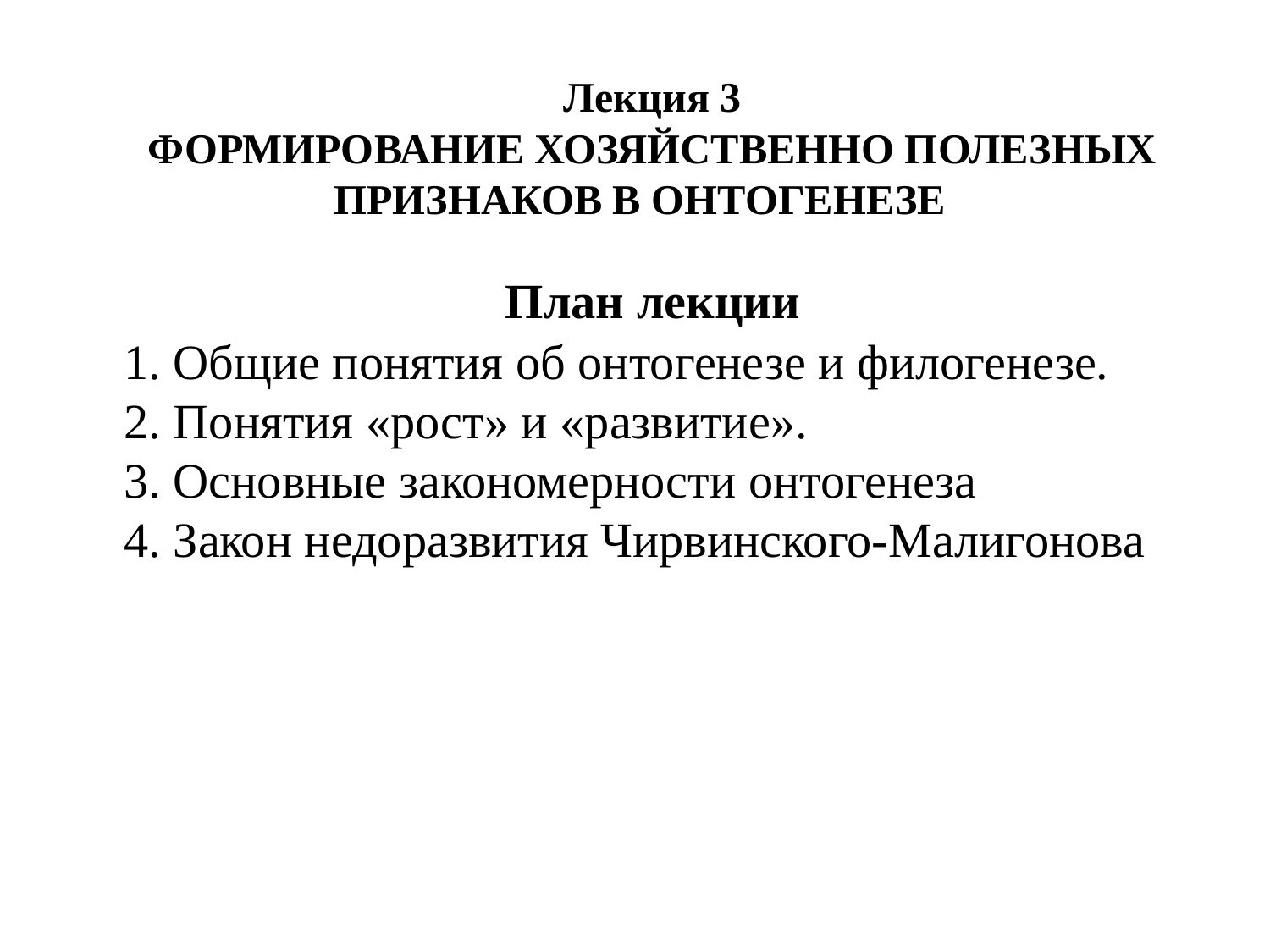

Лекция 3
ФОРМИРОВАНИЕ ХОЗЯЙСТВЕННО ПОЛЕЗНЫХ ПРИЗНАКОВ В ОНТОГЕНЕЗЕ

План лекции
1. Общие понятия об онтогенезе и филогенезе.
2. Понятия «рост» и «развитие».
3. Основные закономерности онтогенеза
4. Закон недоразвития Чирвинского-Малигонова